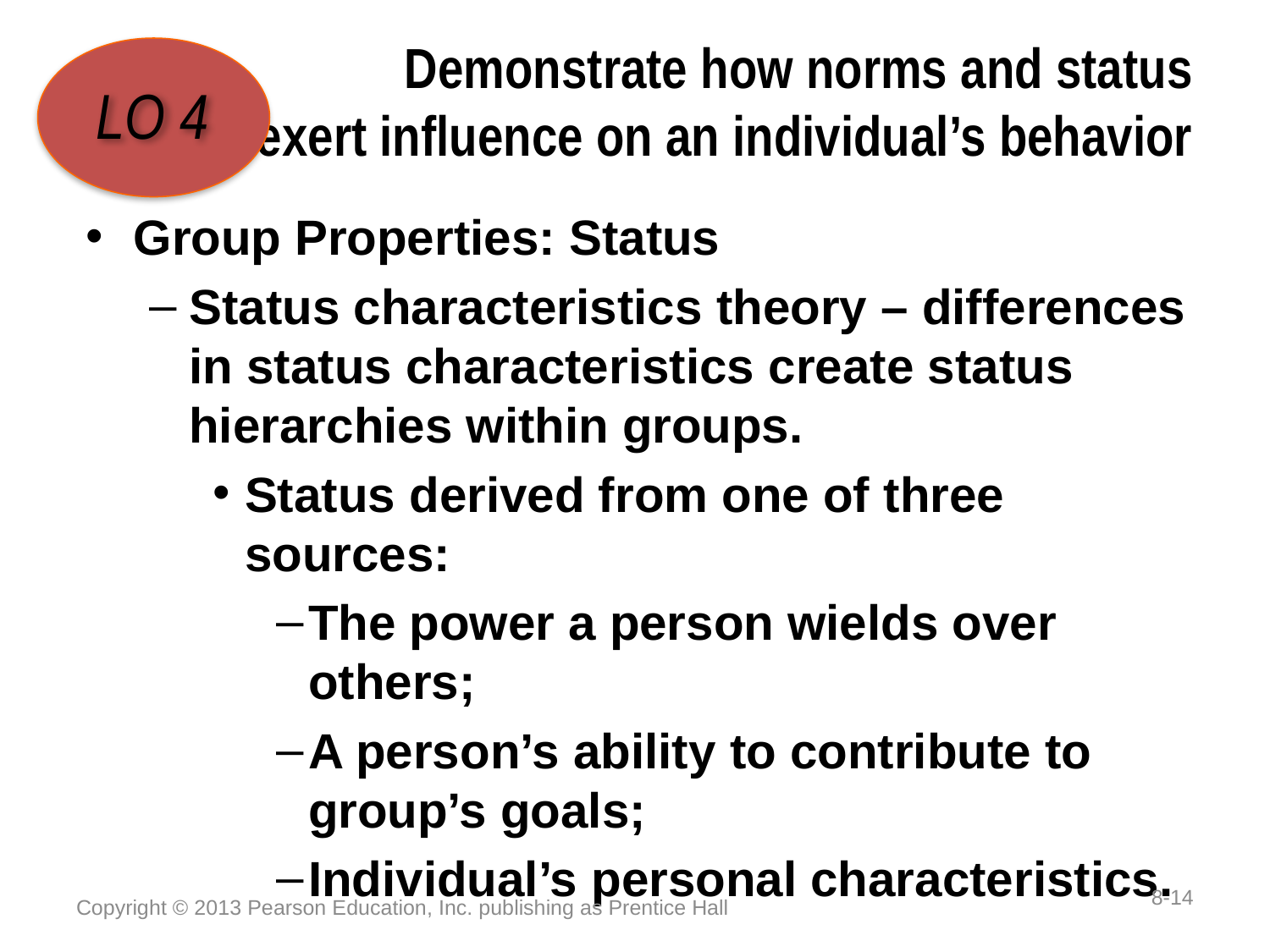

# Demonstrate how norms and status exert influence on an individual’s behavior

LO 4
Group Properties: Status
Status characteristics theory – differences in status characteristics create status hierarchies within groups.
Status derived from one of three sources:
The power a person wields over others;
A person’s ability to contribute to group’s goals;
Individual’s personal characteristics.

8-14
Copyright © 2013 Pearson Education, Inc. publishing as Prentice Hall